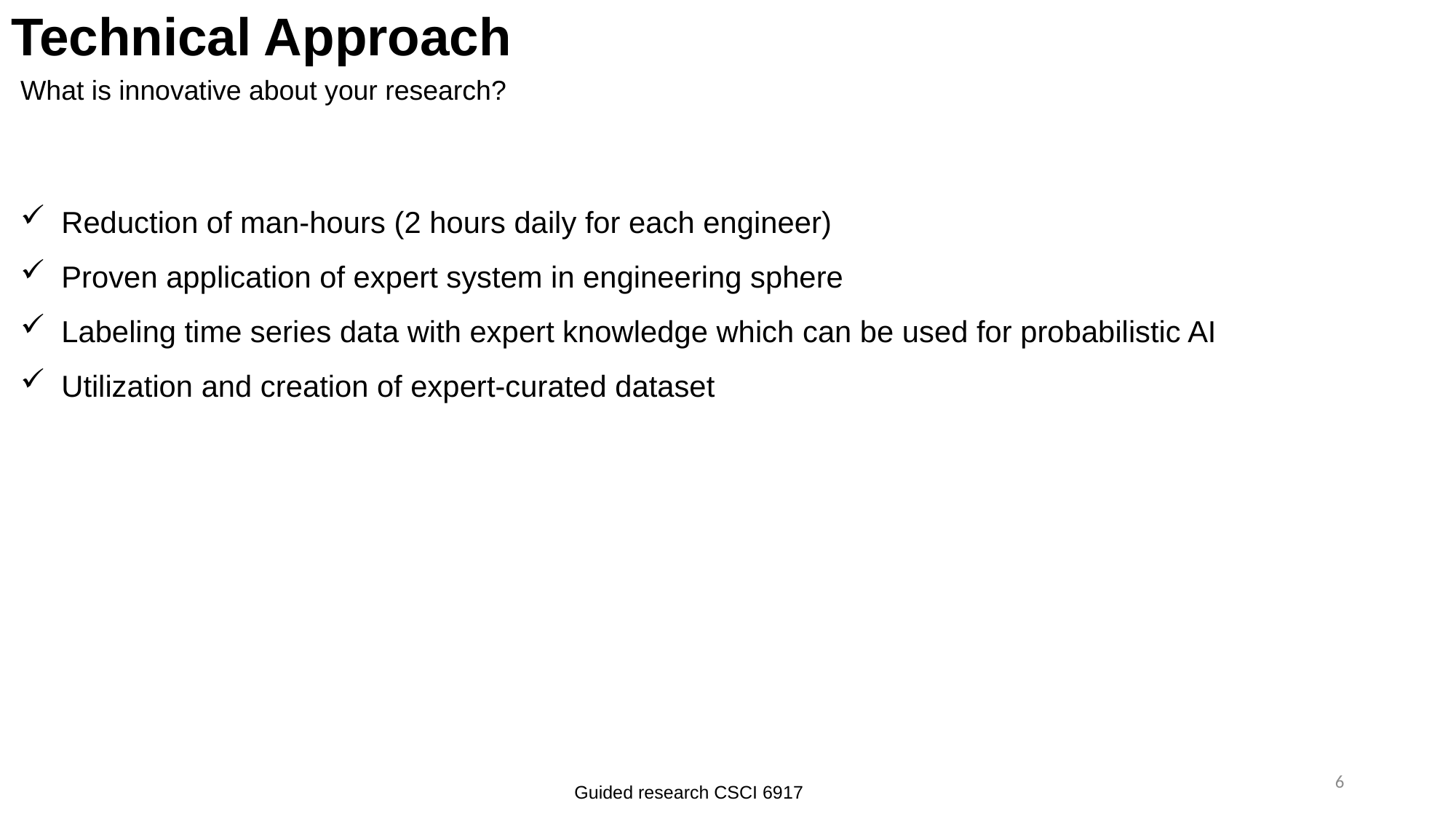

Technical Approach
What is innovative about your research?
Reduction of man-hours (2 hours daily for each engineer)
Proven application of expert system in engineering sphere
Labeling time series data with expert knowledge which can be used for probabilistic AI
Utilization and creation of expert-curated dataset
6